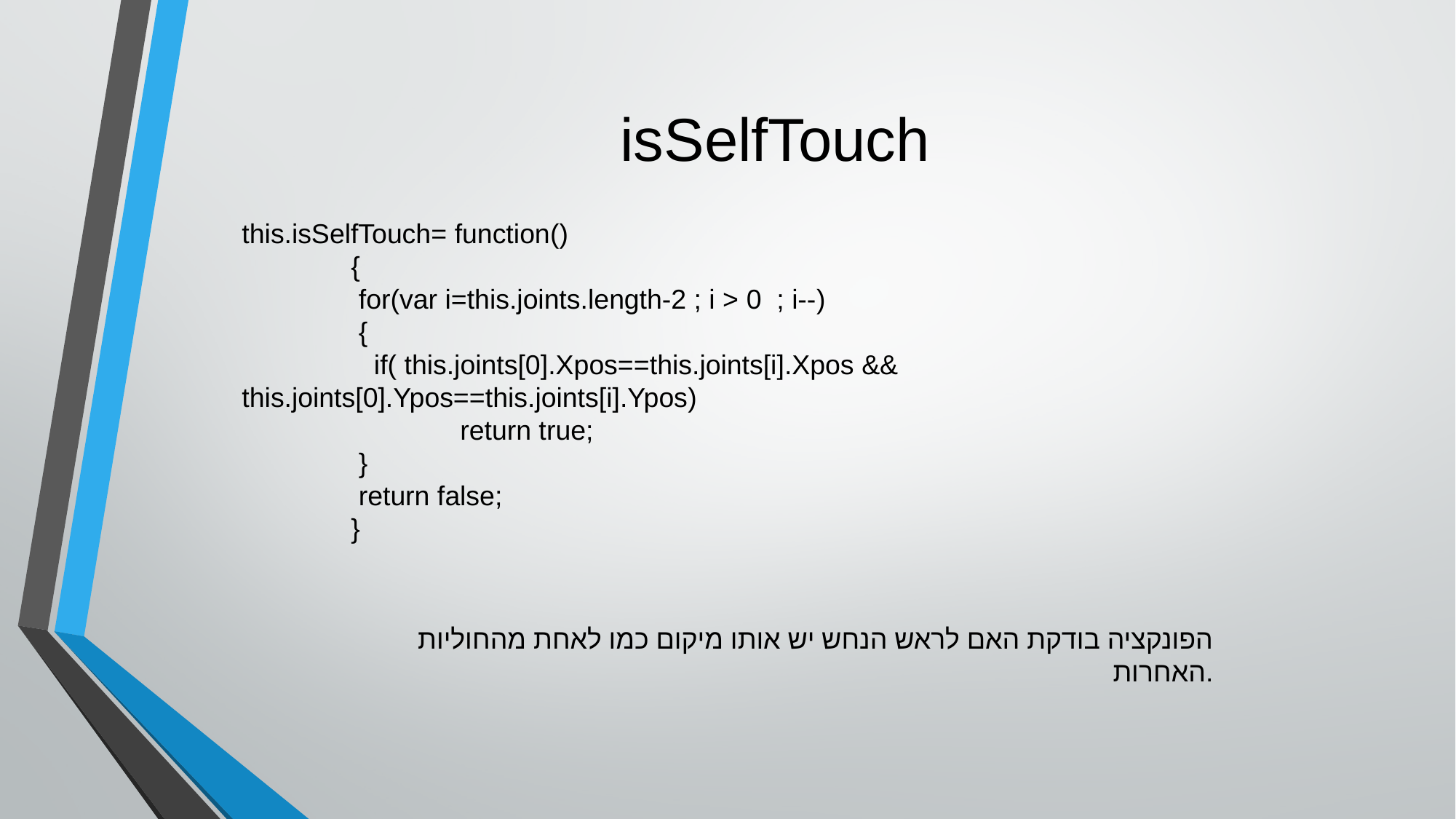

# isSelfTouch
this.isSelfTouch= function()
	{
	 for(var i=this.joints.length-2 ; i > 0  ; i--)
	 {
	   if( this.joints[0].Xpos==this.joints[i].Xpos && this.joints[0].Ypos==this.joints[i].Ypos)
		return true;
	 }
	 return false;
	}
הפונקציה בודקת האם לראש הנחש יש אותו מיקום כמו לאחת מהחוליות האחרות.